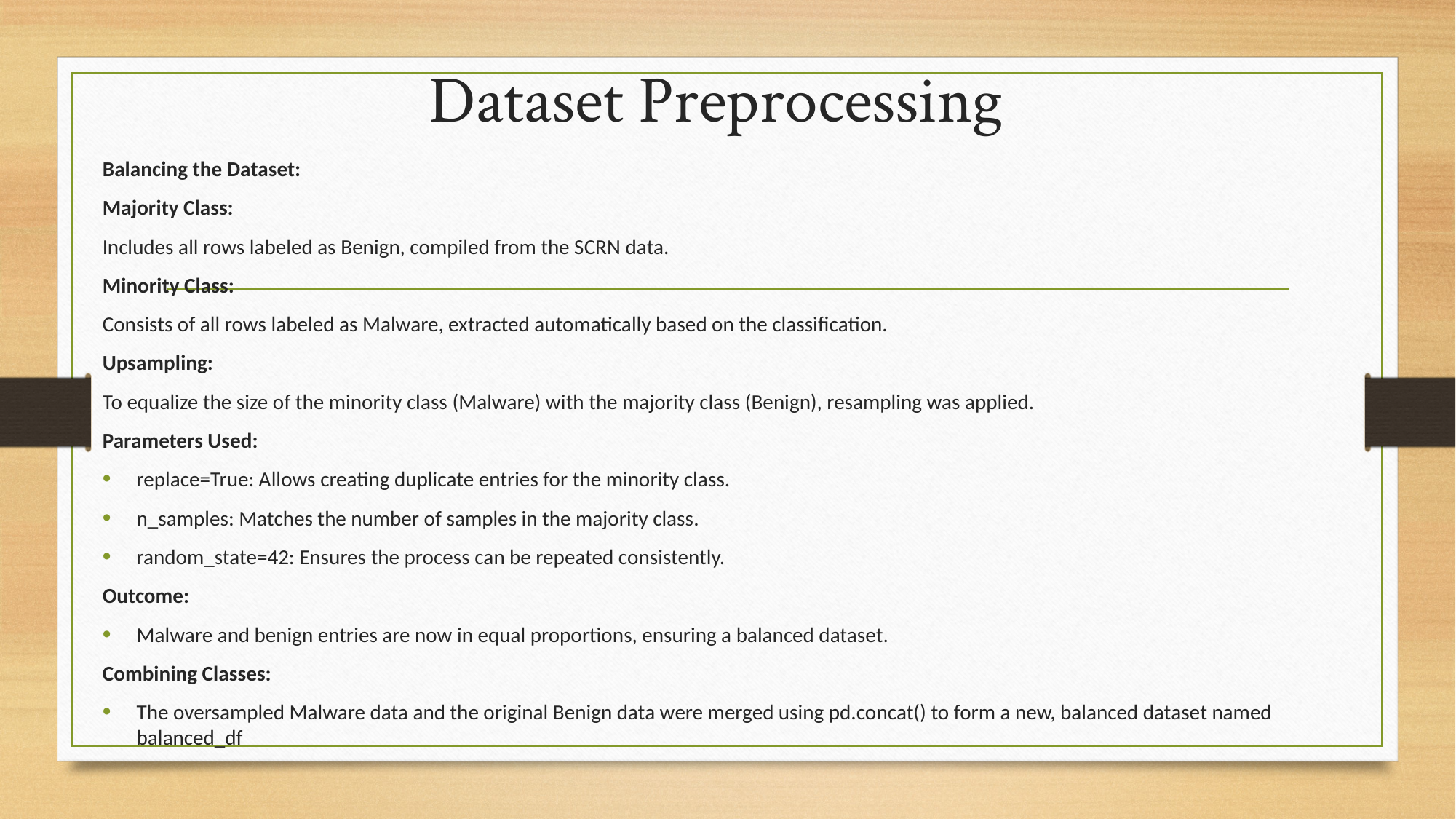

# Dataset Preprocessing
Balancing the Dataset:
Majority Class:
Includes all rows labeled as Benign, compiled from the SCRN data.
Minority Class:
Consists of all rows labeled as Malware, extracted automatically based on the classification.
Upsampling:
To equalize the size of the minority class (Malware) with the majority class (Benign), resampling was applied.
Parameters Used:
replace=True: Allows creating duplicate entries for the minority class.
n_samples: Matches the number of samples in the majority class.
random_state=42: Ensures the process can be repeated consistently.
Outcome:
Malware and benign entries are now in equal proportions, ensuring a balanced dataset.
Combining Classes:
The oversampled Malware data and the original Benign data were merged using pd.concat() to form a new, balanced dataset named balanced_df